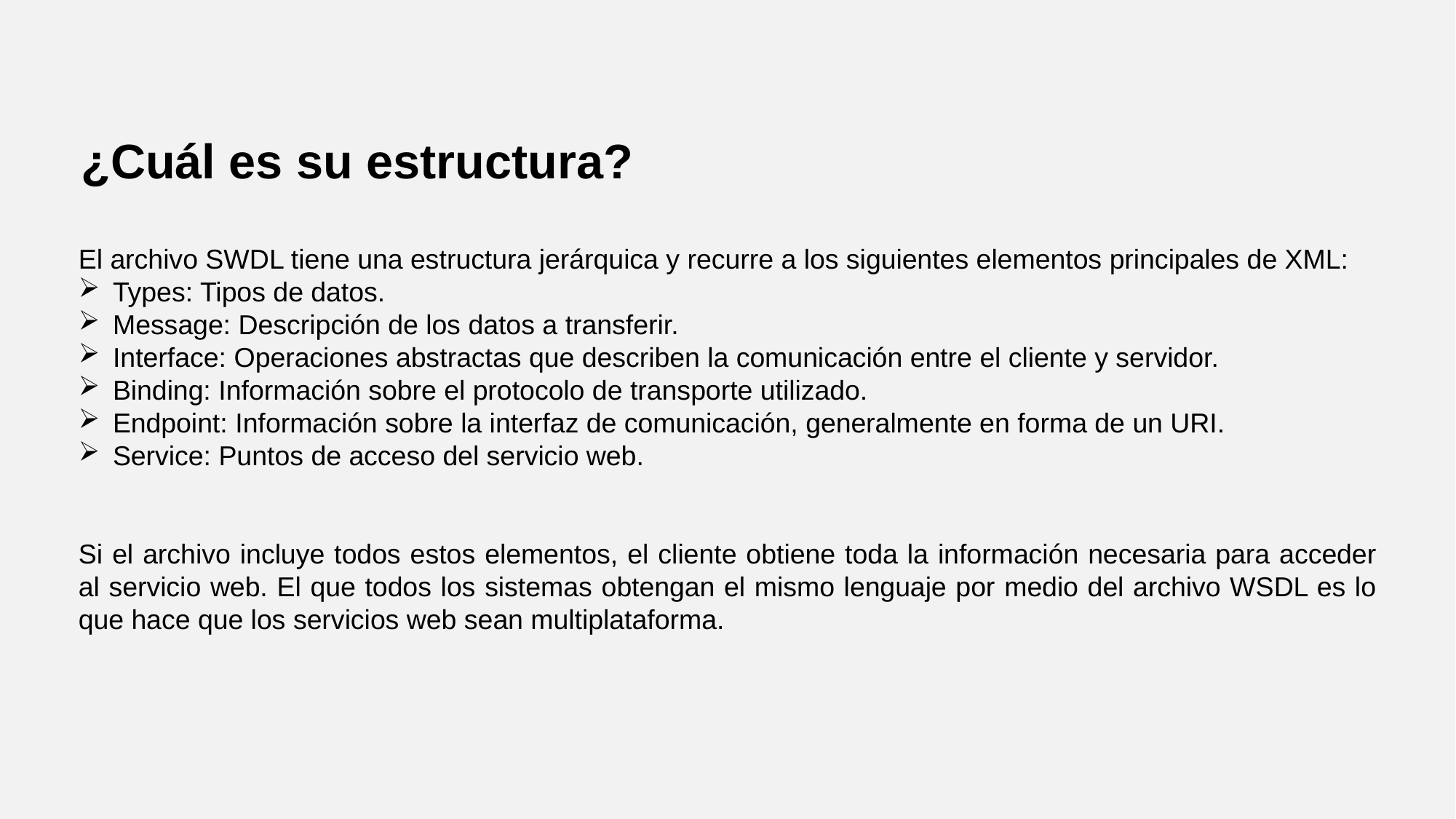

¿Cuál es su estructura?

El archivo SWDL tiene una estructura jerárquica y recurre a los siguientes elementos principales de XML:
Types: Tipos de datos.
Message: Descripción de los datos a transferir.
Interface: Operaciones abstractas que describen la comunicación entre el cliente y servidor.
Binding: Información sobre el protocolo de transporte utilizado.
Endpoint: Información sobre la interfaz de comunicación, generalmente en forma de un URI.
Service: Puntos de acceso del servicio web.

Si el archivo incluye todos estos elementos, el cliente obtiene toda la información necesaria para acceder al servicio web. El que todos los sistemas obtengan el mismo lenguaje por medio del archivo WSDL es lo que hace que los servicios web sean multiplataforma.